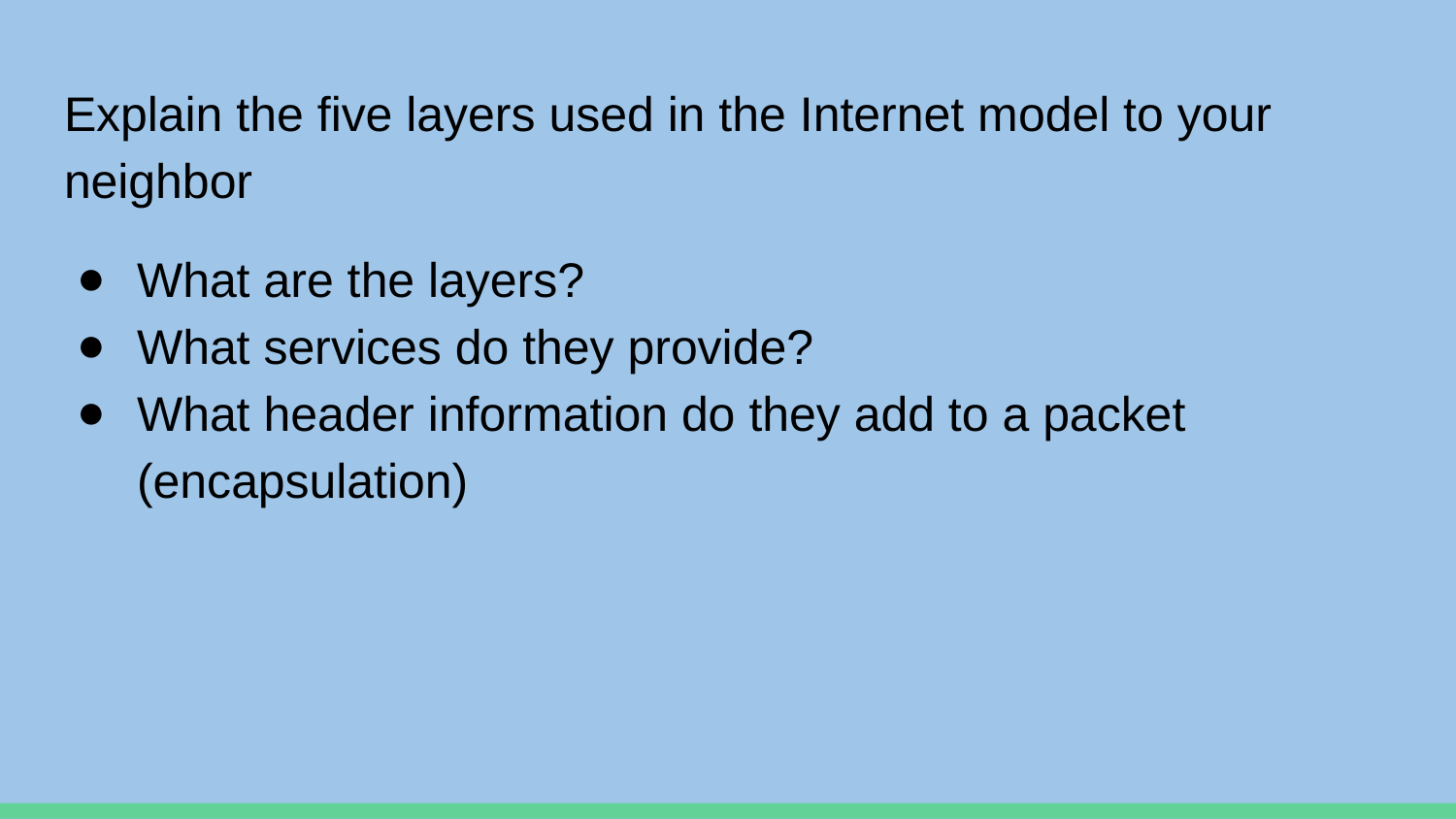

Explain the five layers used in the Internet model to your neighbor
What are the layers?
What services do they provide?
What header information do they add to a packet (encapsulation)